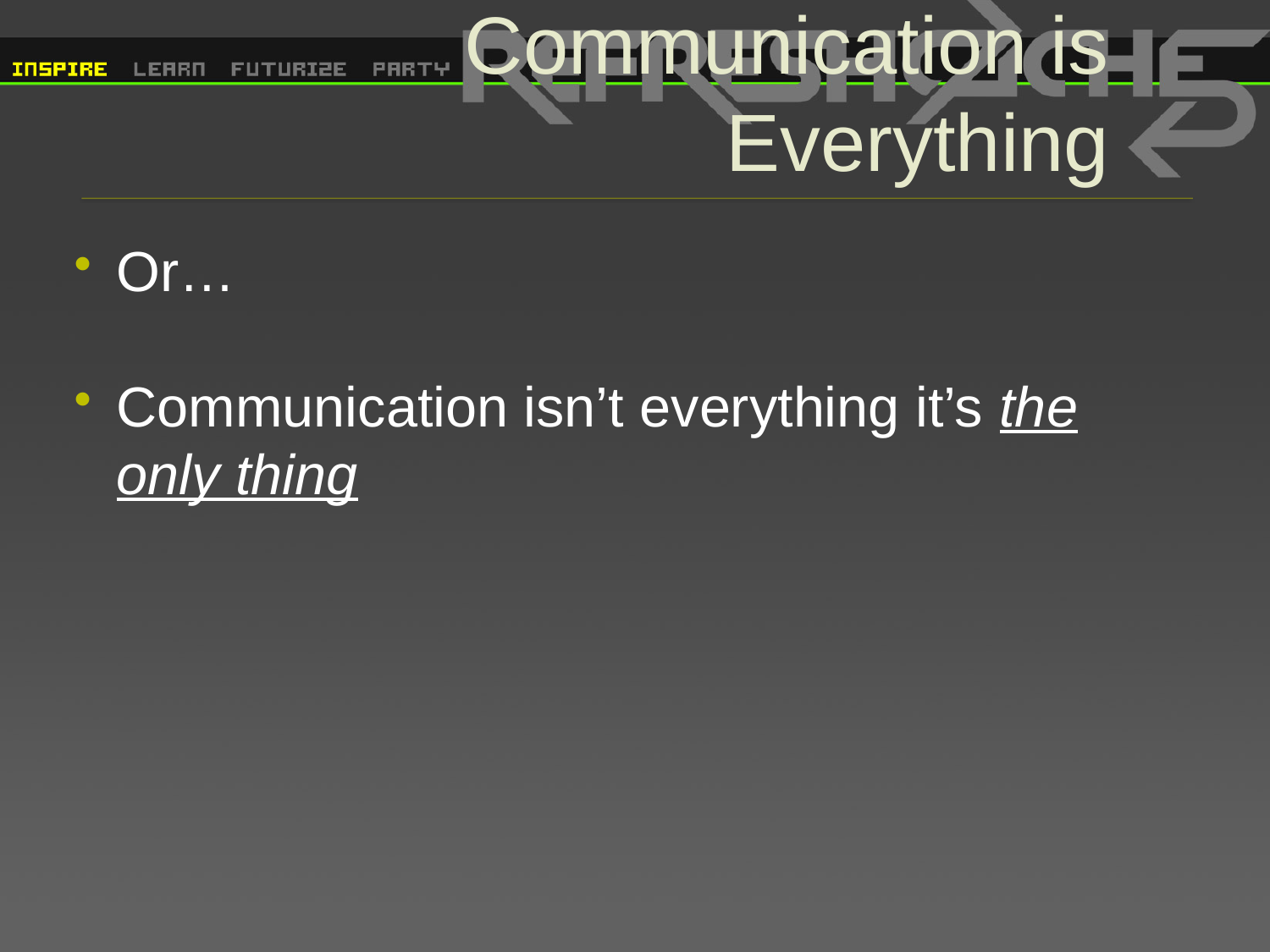

# Communication is Everything
Or…

Communication isn’t everything it’s the only thing